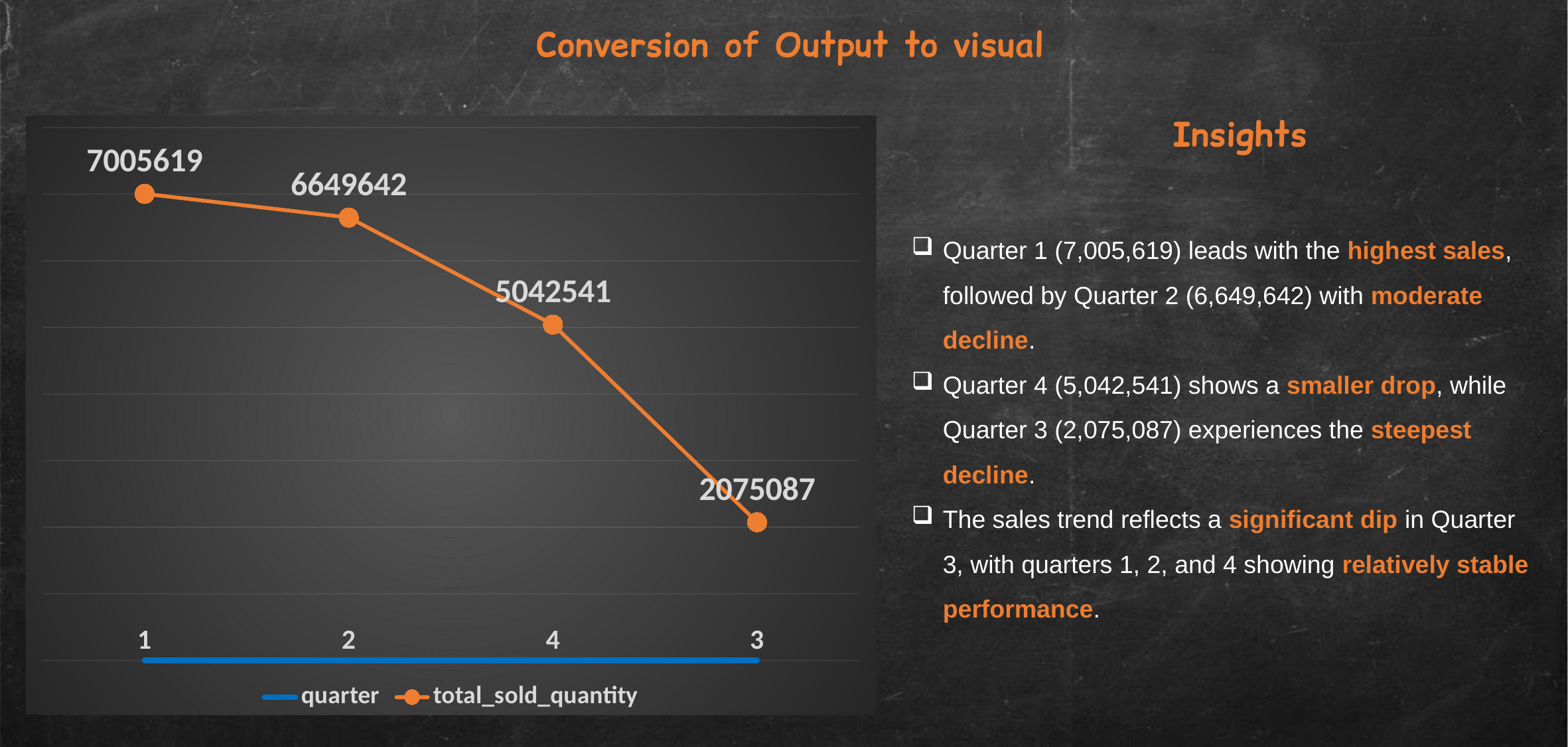

Conversion of Output to visual
 Insights

### Chart

| Category | quarter | total_sold_quantity |
|---|---|---|
Quarter 1 (7,005,619) leads with the highest sales, followed by Quarter 2 (6,649,642) with moderate decline.
Quarter 4 (5,042,541) shows a smaller drop, while Quarter 3 (2,075,087) experiences the steepest decline.
The sales trend reflects a significant dip in Quarter 3, with quarters 1, 2, and 4 showing relatively stable performance.